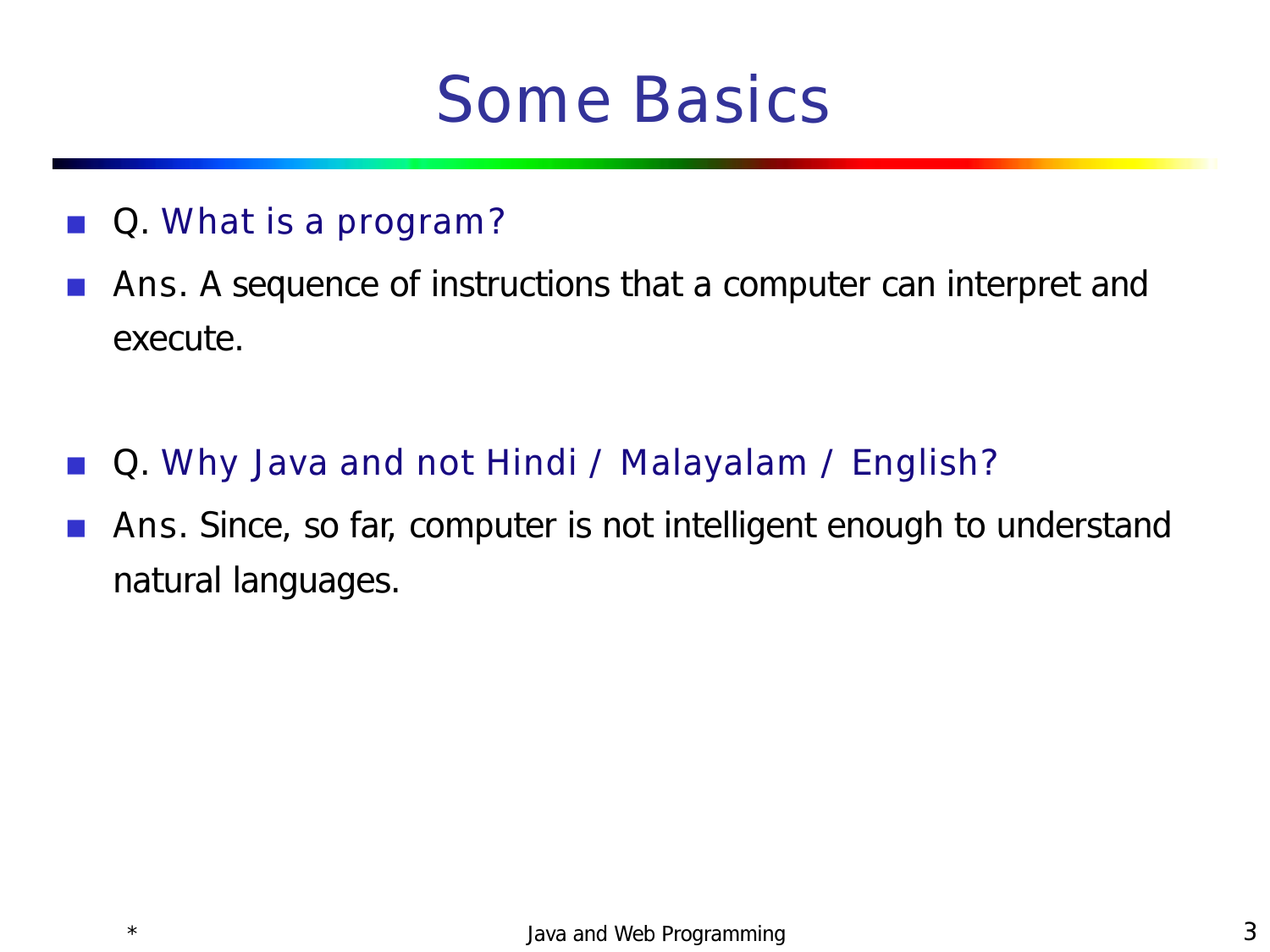

# Some Basics
Q. What is a program?
Ans. A sequence of instructions that a computer can interpret and execute.

Q. Why Java and not Hindi / Malayalam / English?
Ans. Since, so far, computer is not intelligent enough to understand natural languages.
*
3
Java and Web Programming